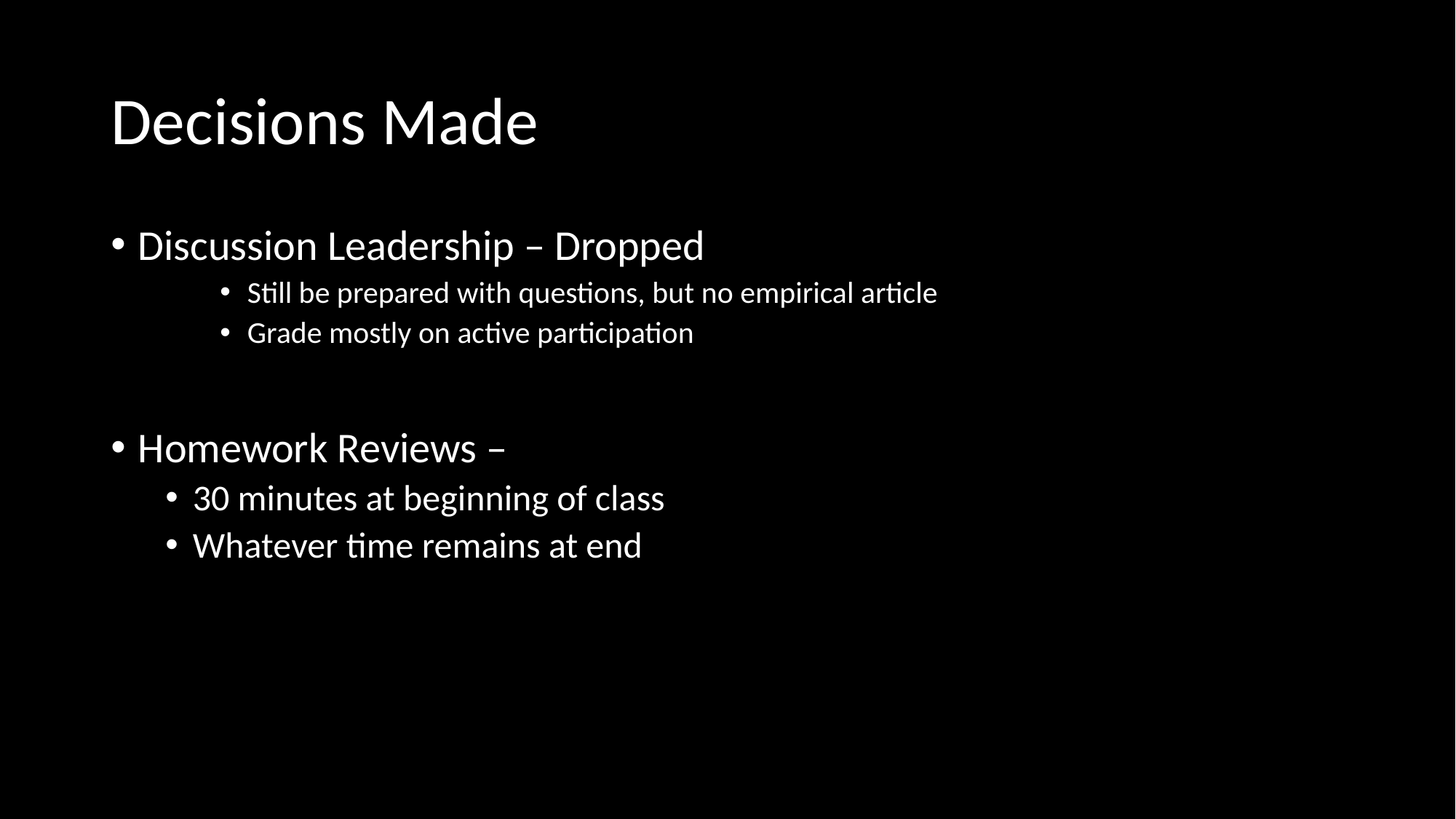

# Decisions Made
Discussion Leadership – Dropped
Still be prepared with questions, but no empirical article
Grade mostly on active participation

Homework Reviews –
30 minutes at beginning of class
Whatever time remains at end